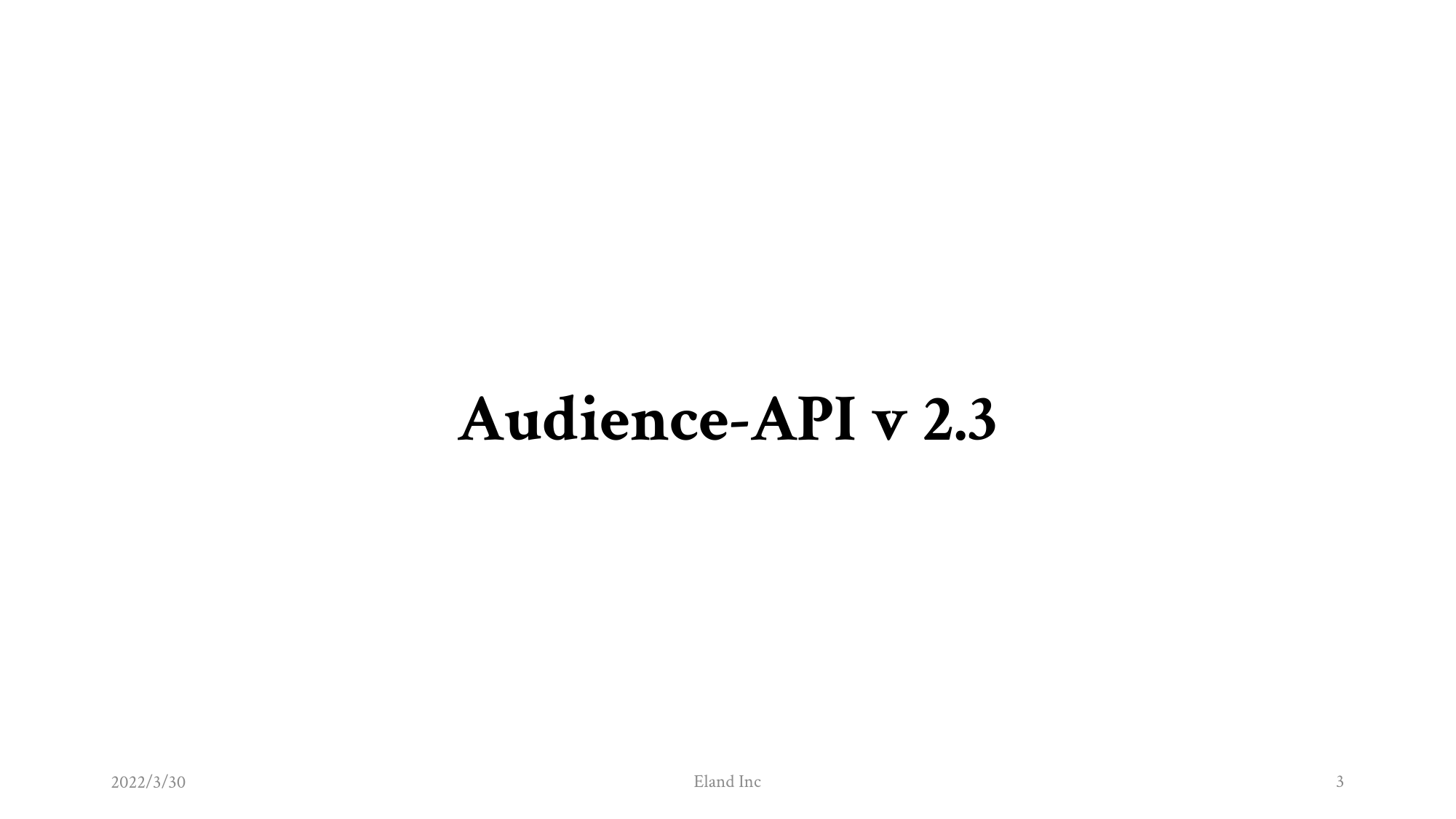

# Audience-API v 2.3
2022/3/30
Eland Inc
3